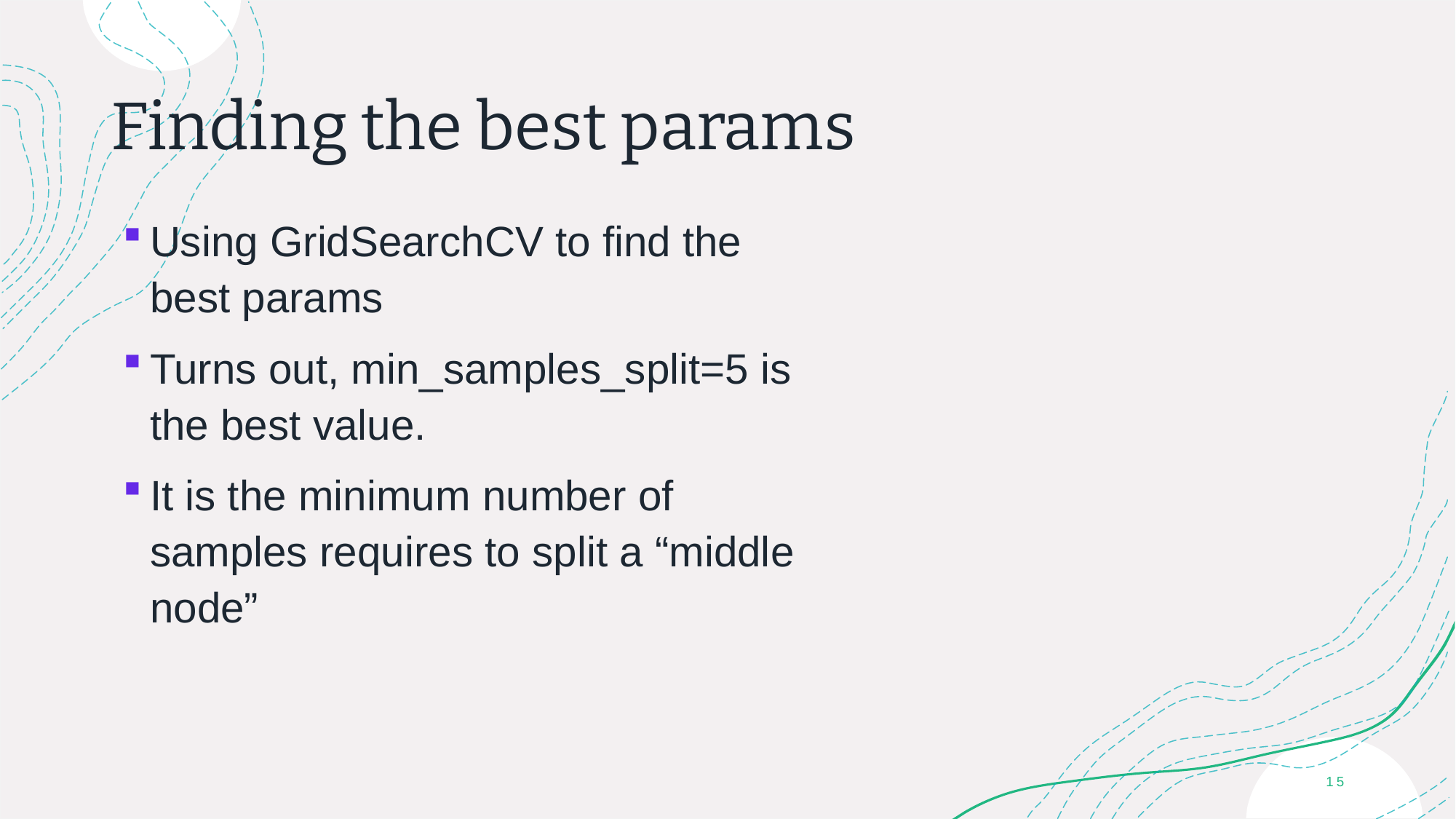

# Finding the best params
Using GridSearchCV to find the best params
Turns out, min_samples_split=5 is the best value.
It is the minimum number of samples requires to split a “middle node”

15